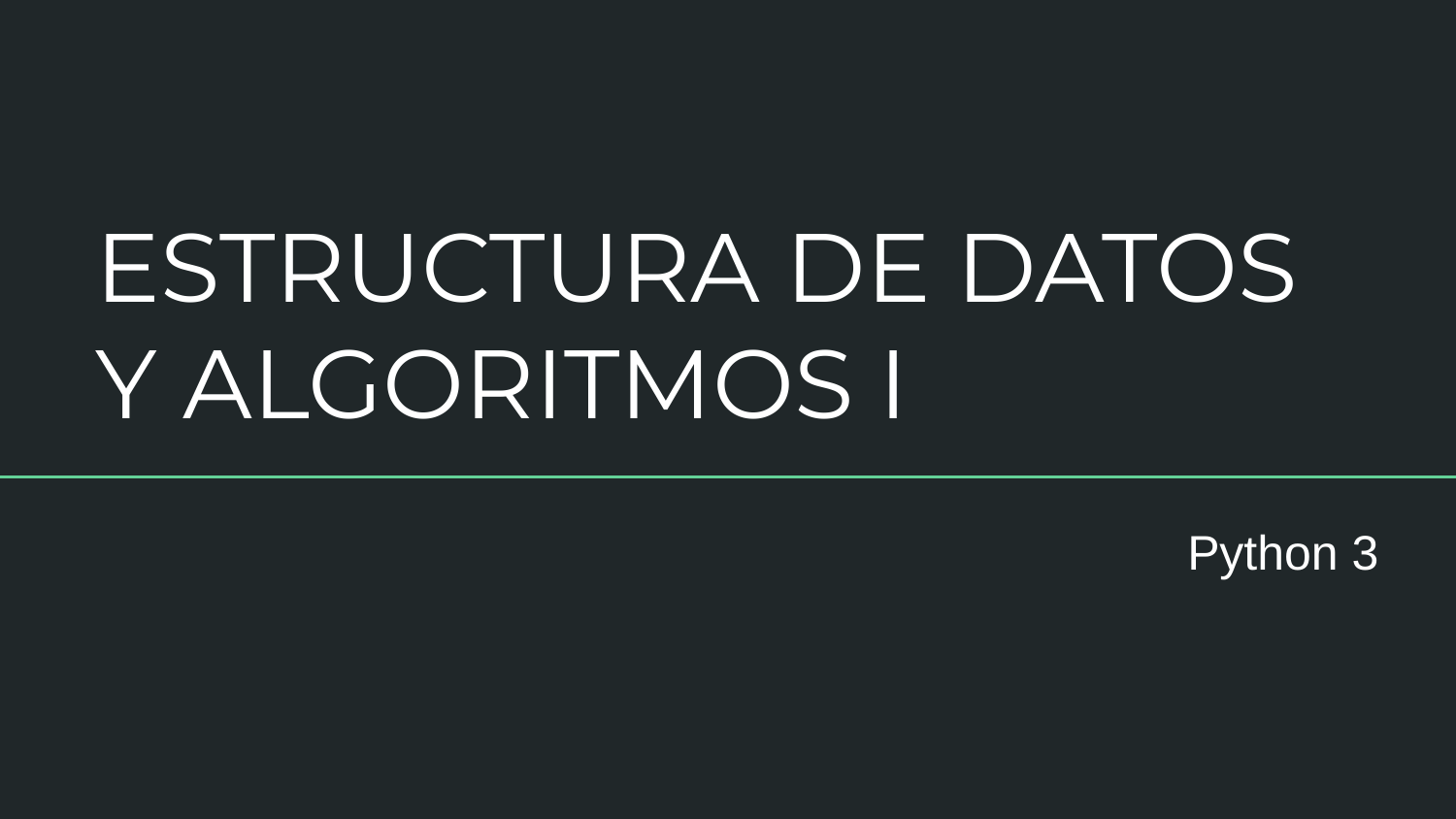

# ESTRUCTURA DE DATOS Y ALGORITMOS I
Python 3